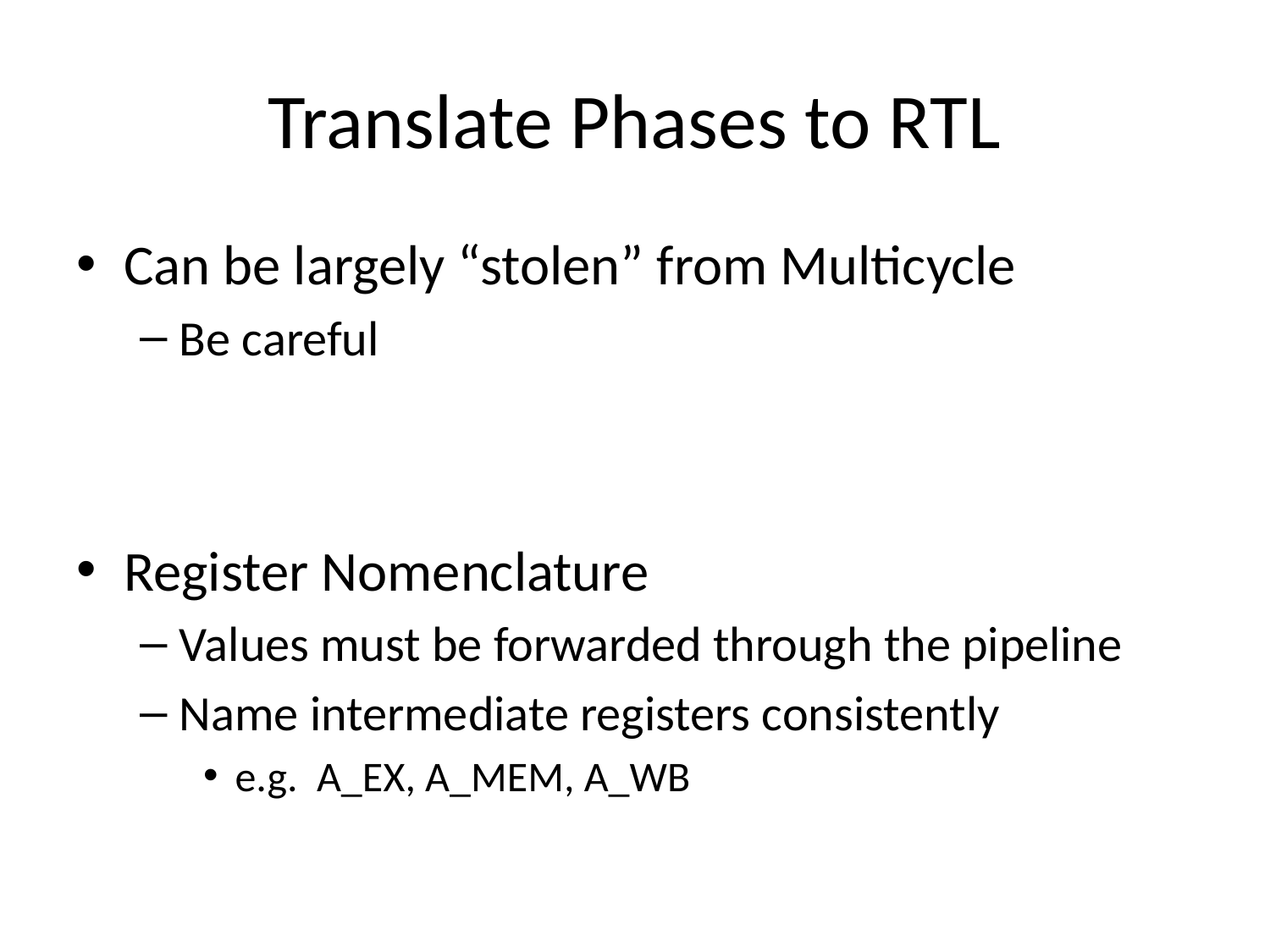

# Translate Phases to RTL
Can be largely “stolen” from Multicycle
Be careful

Register Nomenclature
Values must be forwarded through the pipeline
Name intermediate registers consistently
e.g.  A_EX, A_MEM, A_WB